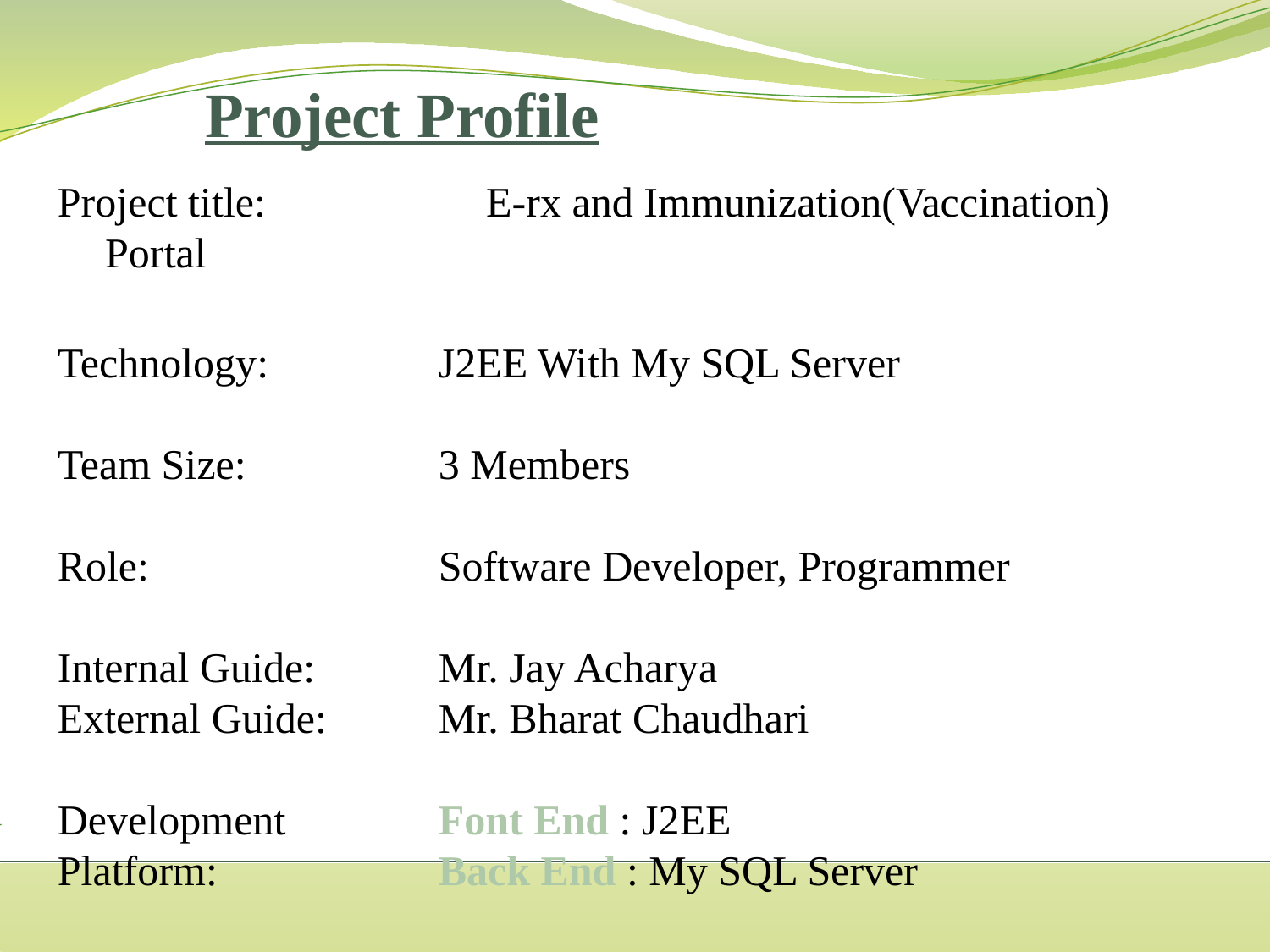

Project Profile
Project title:  		E-rx and Immunization(Vaccination) Portal

Technology:		J2EE With My SQL Server

Team Size:		3 Members

Role:	   		Software Developer, Programmer

Internal Guide:	Mr. Jay Acharya
External Guide:	Mr. Bharat Chaudhari

Development  	 	Font End : J2EE
Platform:		Back End : My SQL Server